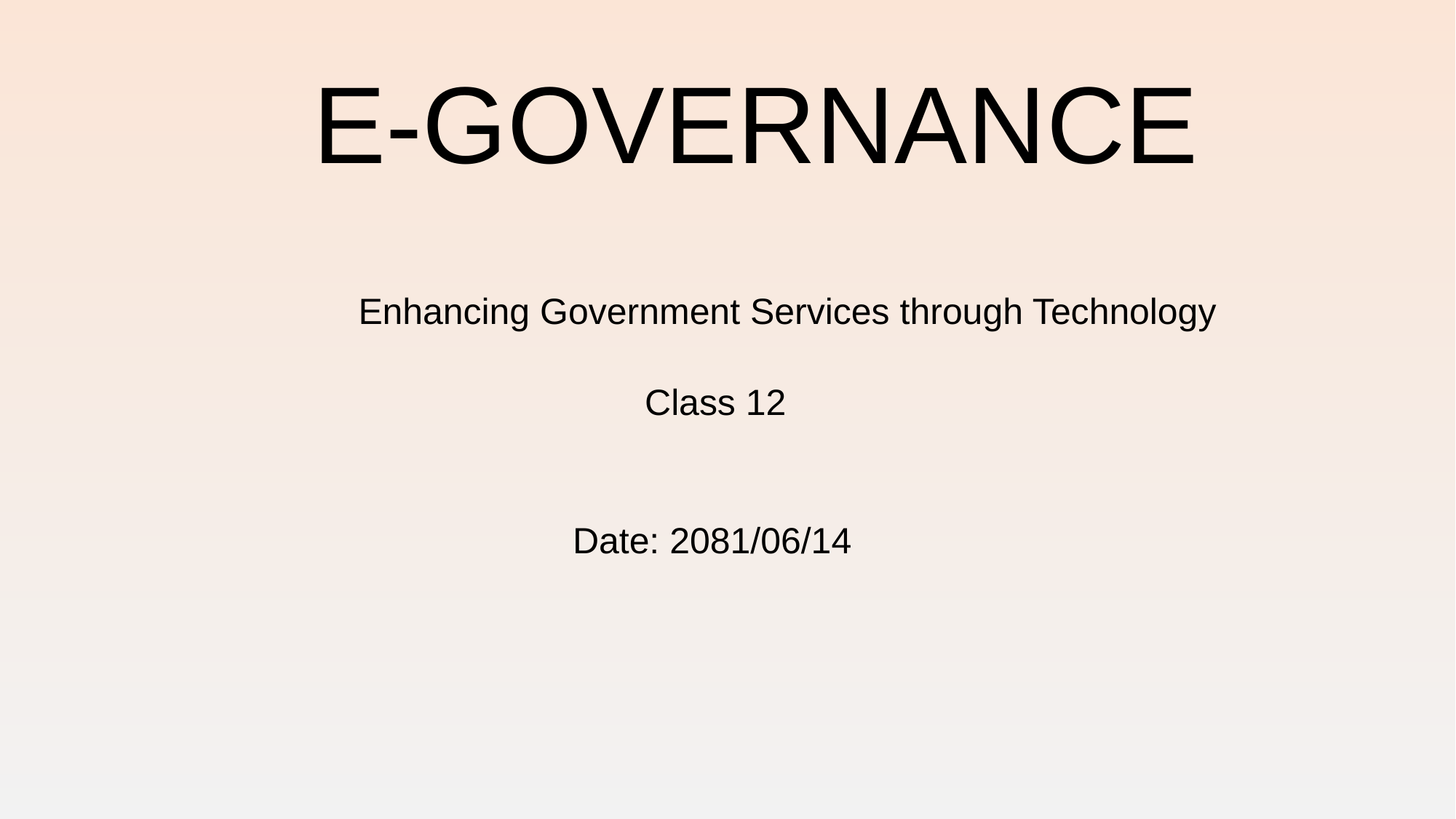

E-GOVERNANCE
Enhancing Government Services through Technology
Class 12
Date: 2081/06/14